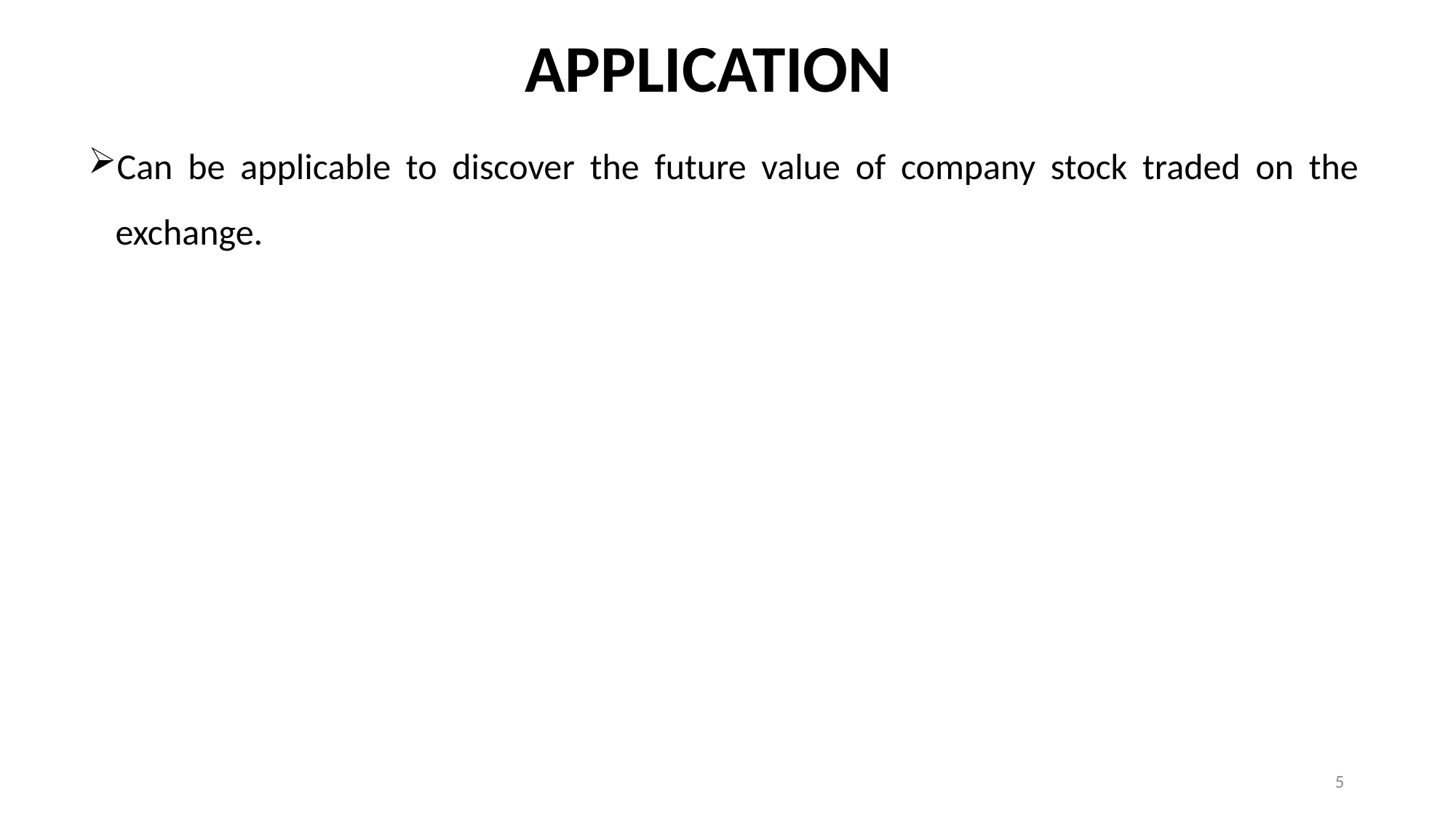

# APPLICATION
Can be applicable to discover the future value of company stock traded on the exchange.
5